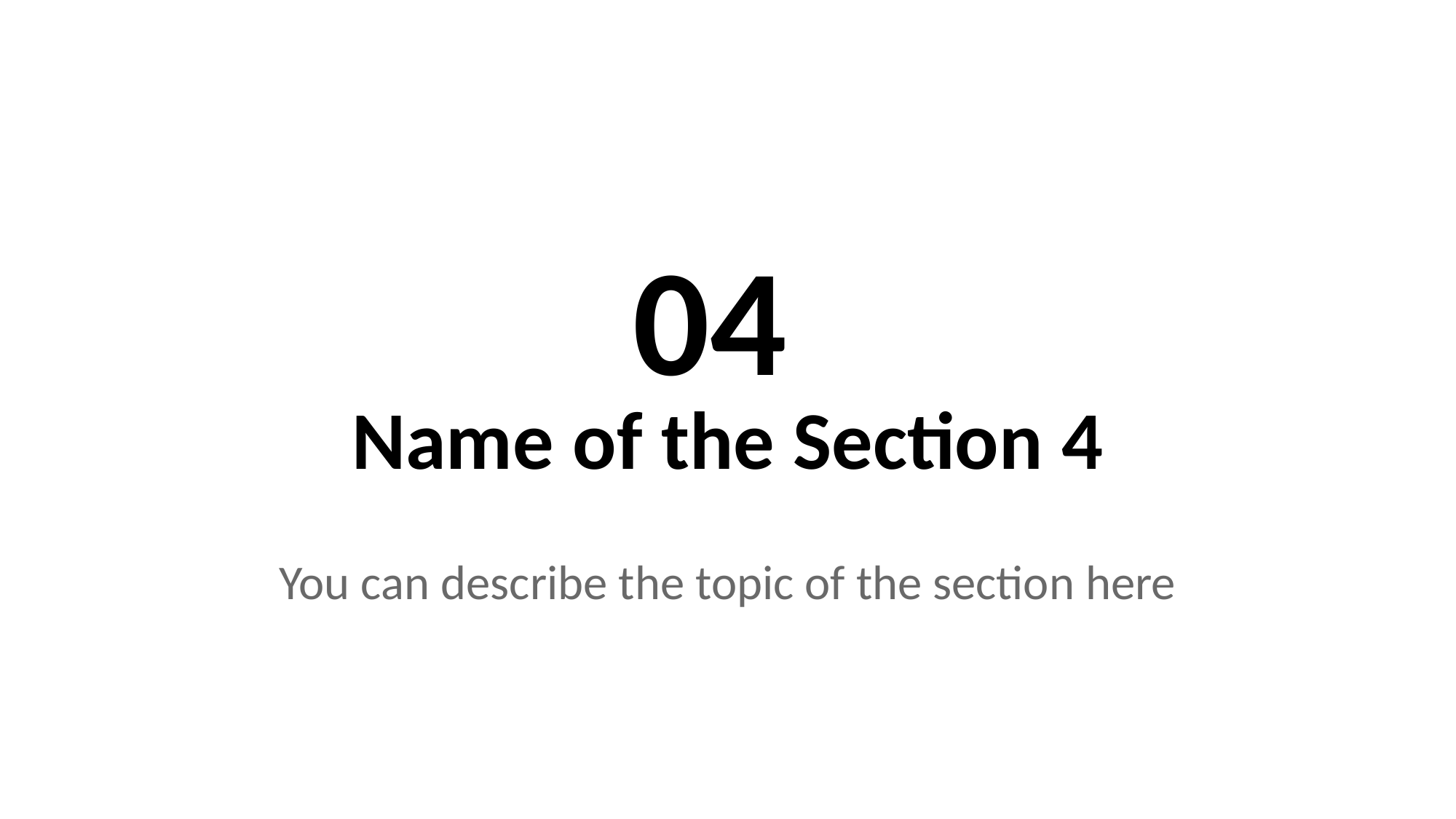

04
Name of the Section 4
You can describe the topic of the section here